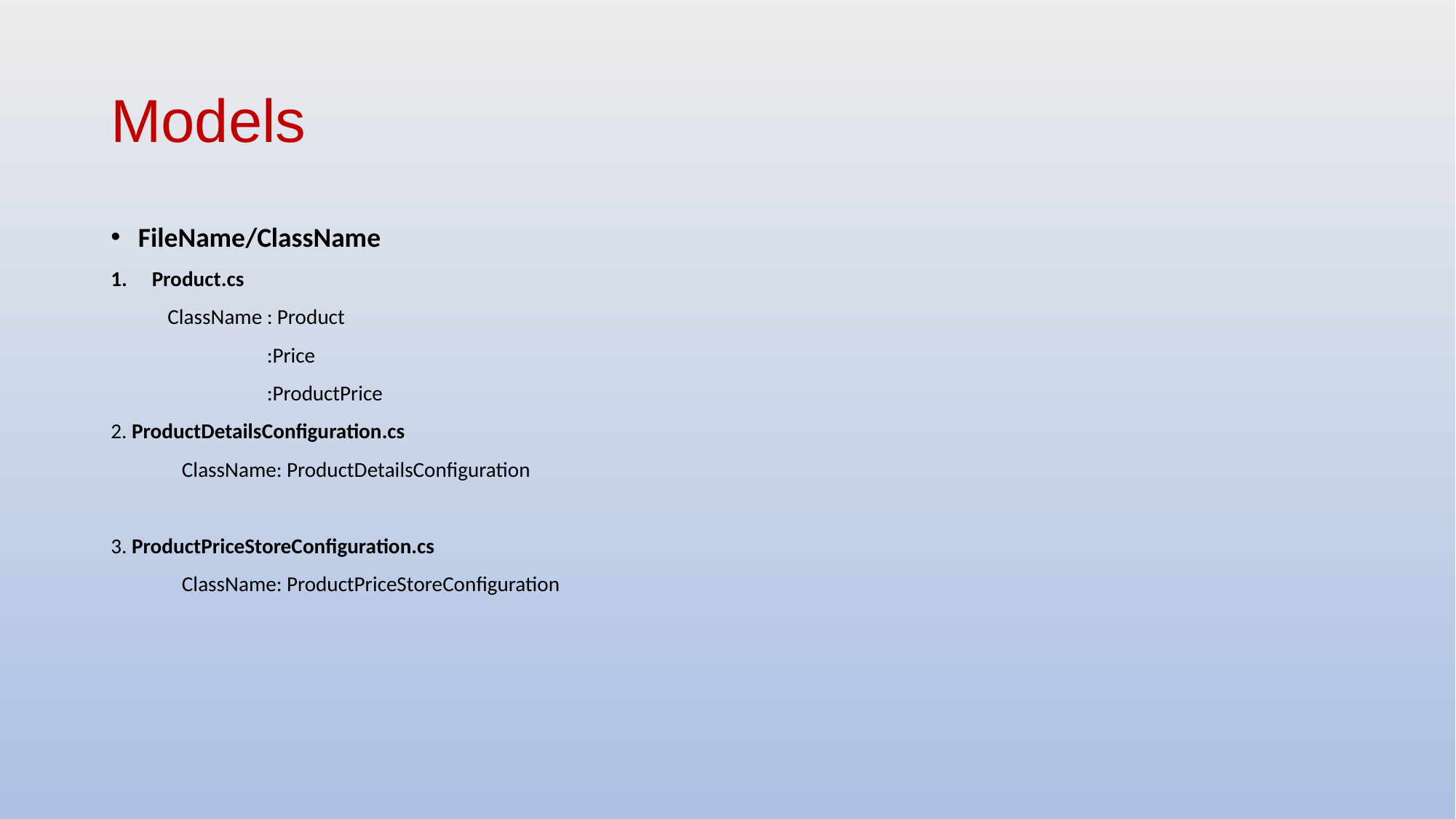

# Models
FileName/ClassName
Product.cs
            ClassName : Product
                                 :Price
                                 :ProductPrice
2. ProductDetailsConfiguration.cs
               ClassName: ProductDetailsConfiguration

3. ProductPriceStoreConfiguration.cs
               ClassName: ProductPriceStoreConfiguration